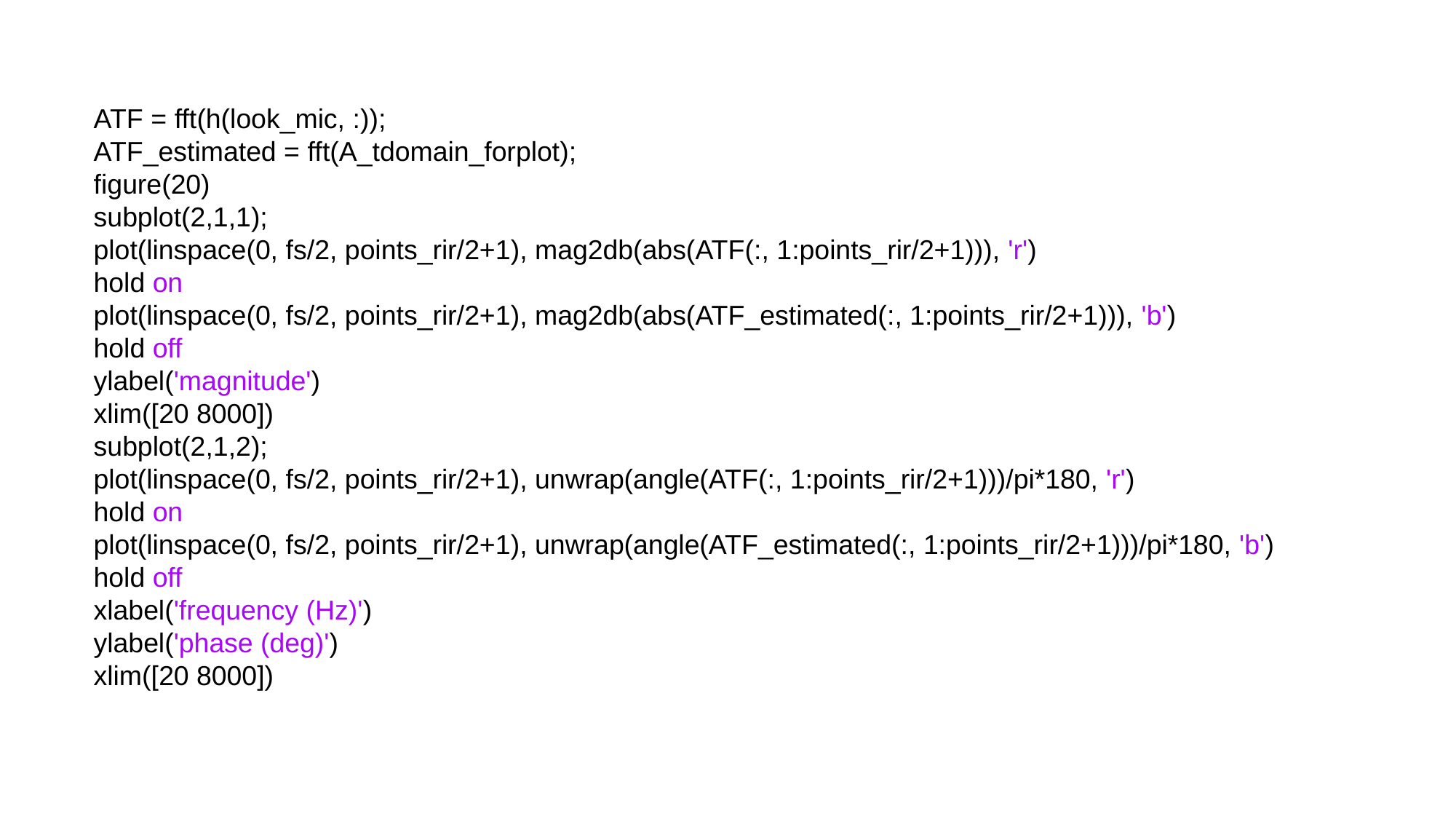

ATF = fft(h(look_mic, :));
ATF_estimated = fft(A_tdomain_forplot);
figure(20)
subplot(2,1,1);
plot(linspace(0, fs/2, points_rir/2+1), mag2db(abs(ATF(:, 1:points_rir/2+1))), 'r')
hold on
plot(linspace(0, fs/2, points_rir/2+1), mag2db(abs(ATF_estimated(:, 1:points_rir/2+1))), 'b')
hold off
ylabel('magnitude')
xlim([20 8000])
subplot(2,1,2);
plot(linspace(0, fs/2, points_rir/2+1), unwrap(angle(ATF(:, 1:points_rir/2+1)))/pi*180, 'r')
hold on
plot(linspace(0, fs/2, points_rir/2+1), unwrap(angle(ATF_estimated(:, 1:points_rir/2+1)))/pi*180, 'b')
hold off
xlabel('frequency (Hz)')
ylabel('phase (deg)')
xlim([20 8000])